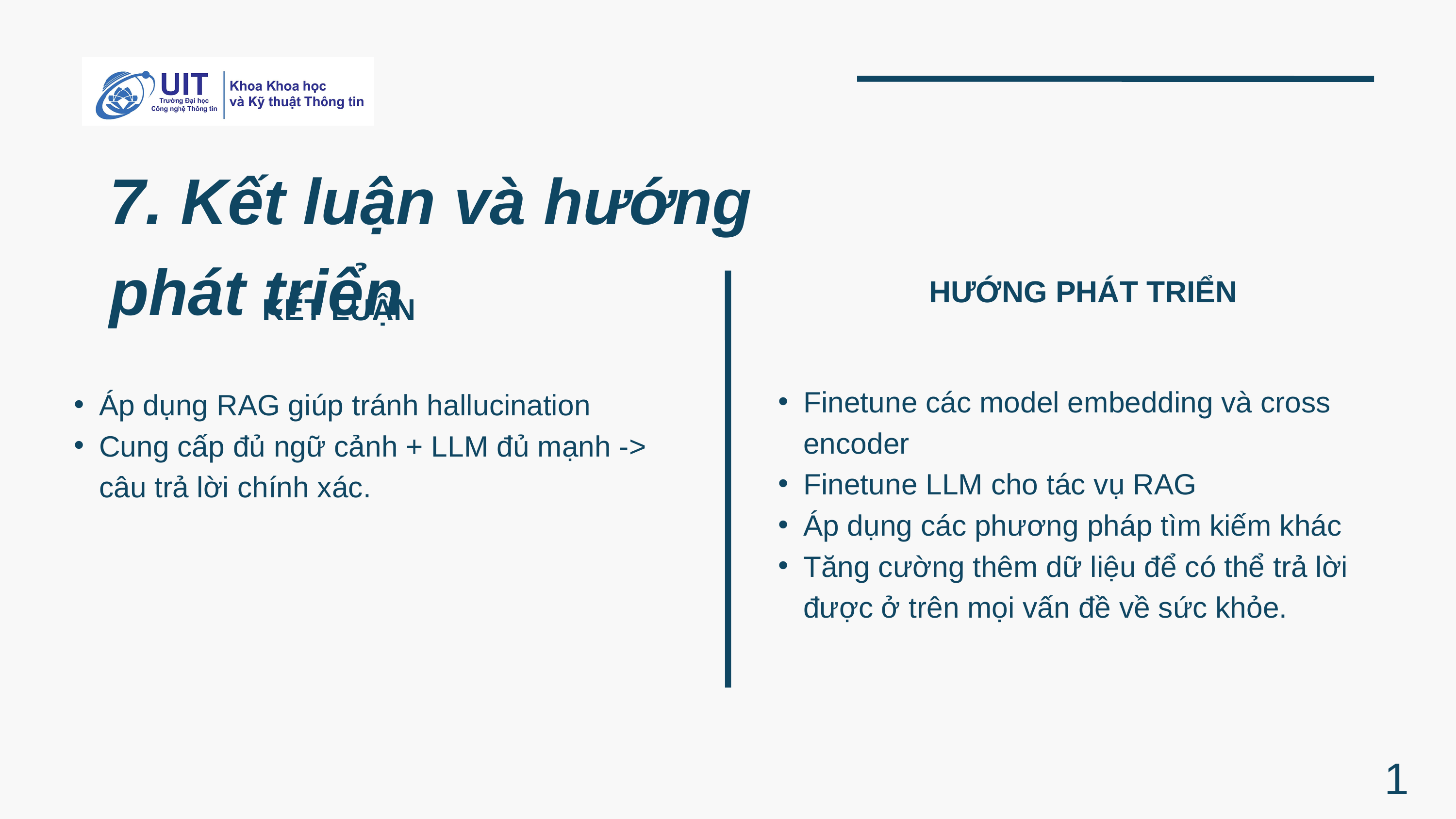

7. Kết luận và hướng phát triển
HƯỚNG PHÁT TRIỂN

KẾT LUẬN
Finetune các model embedding và cross encoder
Finetune LLM cho tác vụ RAG
Áp dụng các phương pháp tìm kiếm khác
Tăng cường thêm dữ liệu để có thể trả lời được ở trên mọi vấn đề về sức khỏe.
Áp dụng RAG giúp tránh hallucination
Cung cấp đủ ngữ cảnh + LLM đủ mạnh -> câu trả lời chính xác.
12